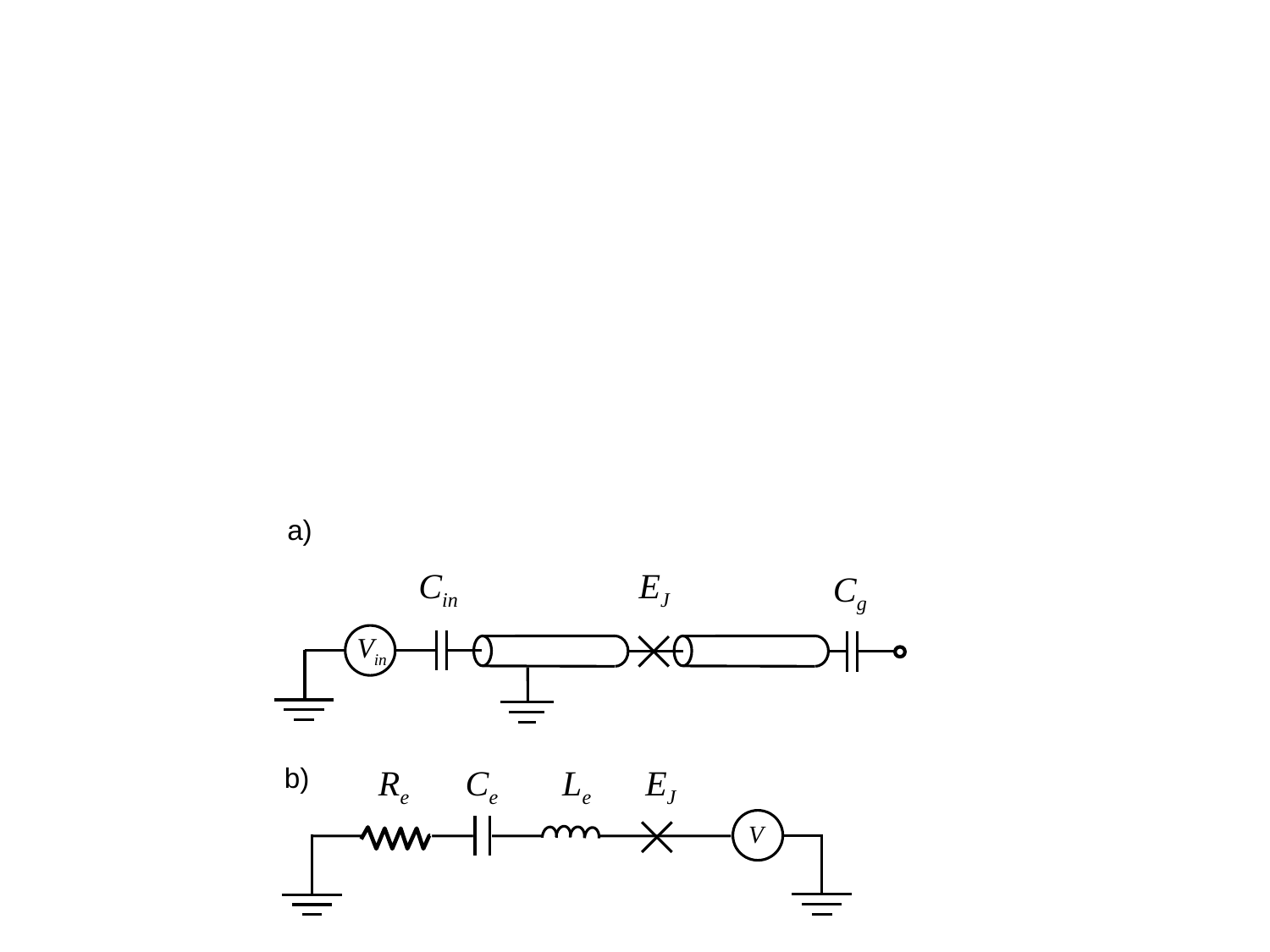

a)
Cin
EJ
Cg
Vin

b)
Re
Ce
Le
EJ

V